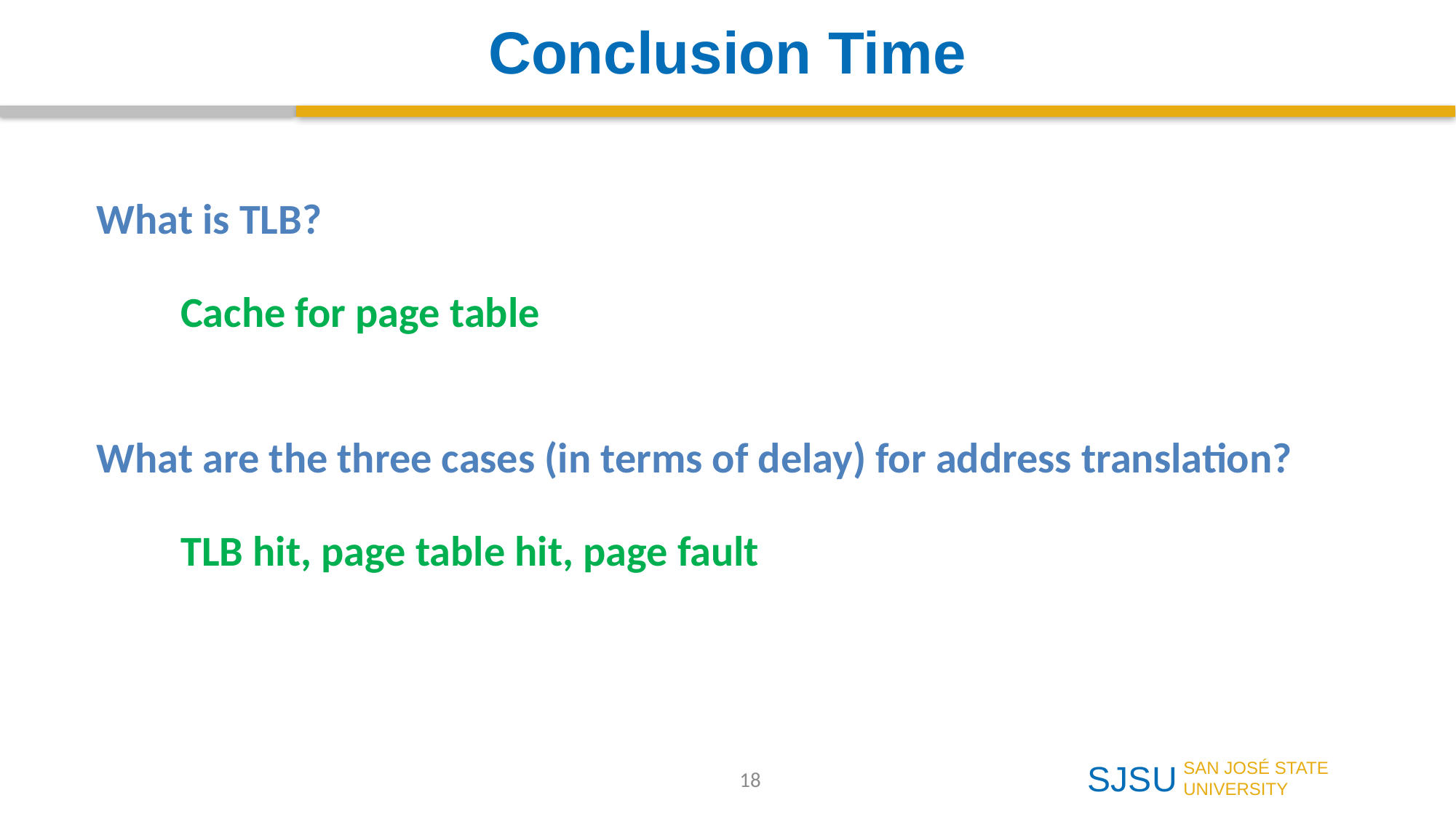

# Conclusion Time
What is TLB?
Cache for page table
What are the three cases (in terms of delay) for address translation?
TLB hit, page table hit, page fault
18